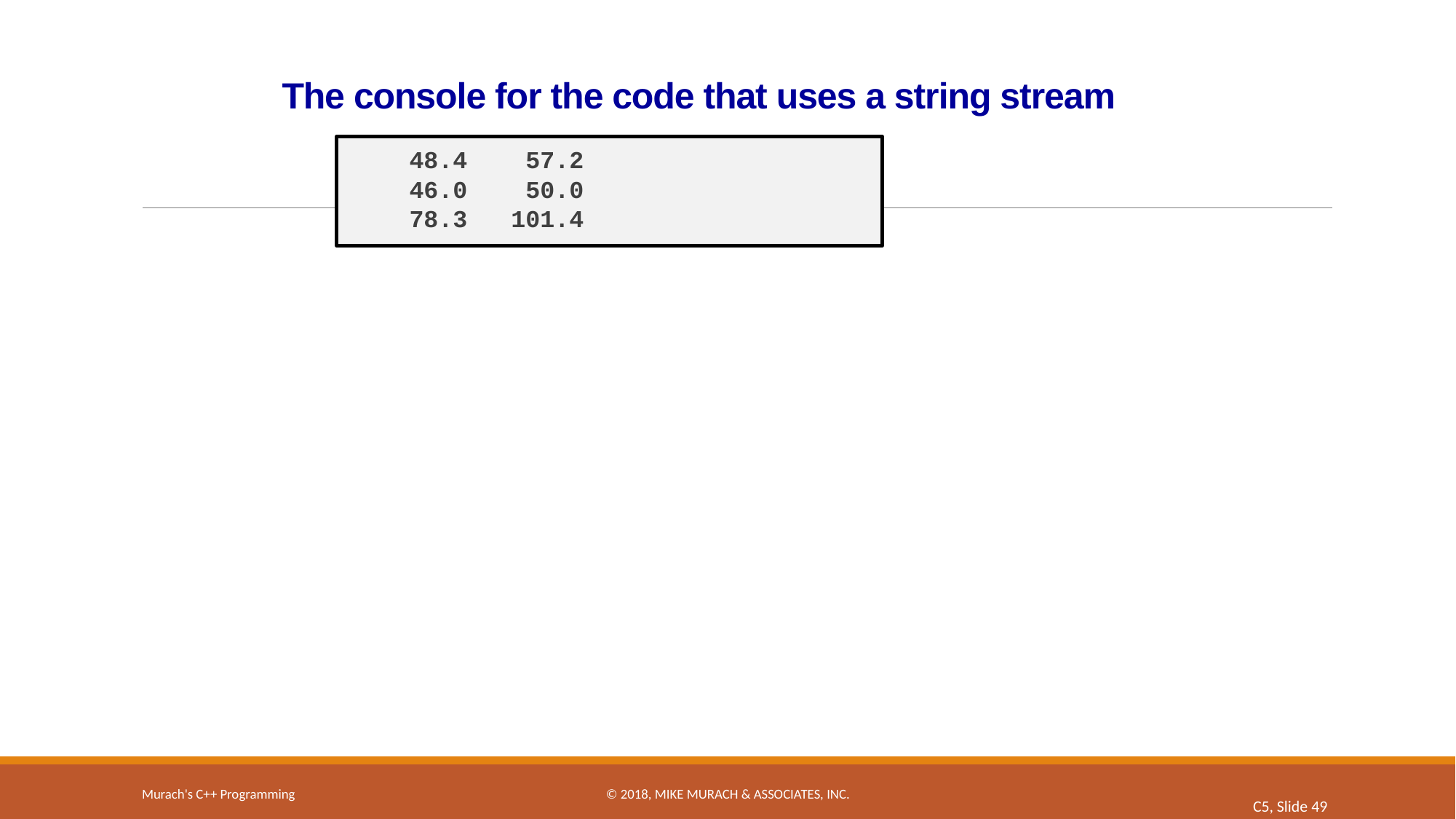

# The console for the code that uses a string stream
    48.4    57.2
     46.0    50.0
     78.3   101.4
Murach's C++ Programming
© 2018, Mike Murach & Associates, Inc.

C5, Slide 49